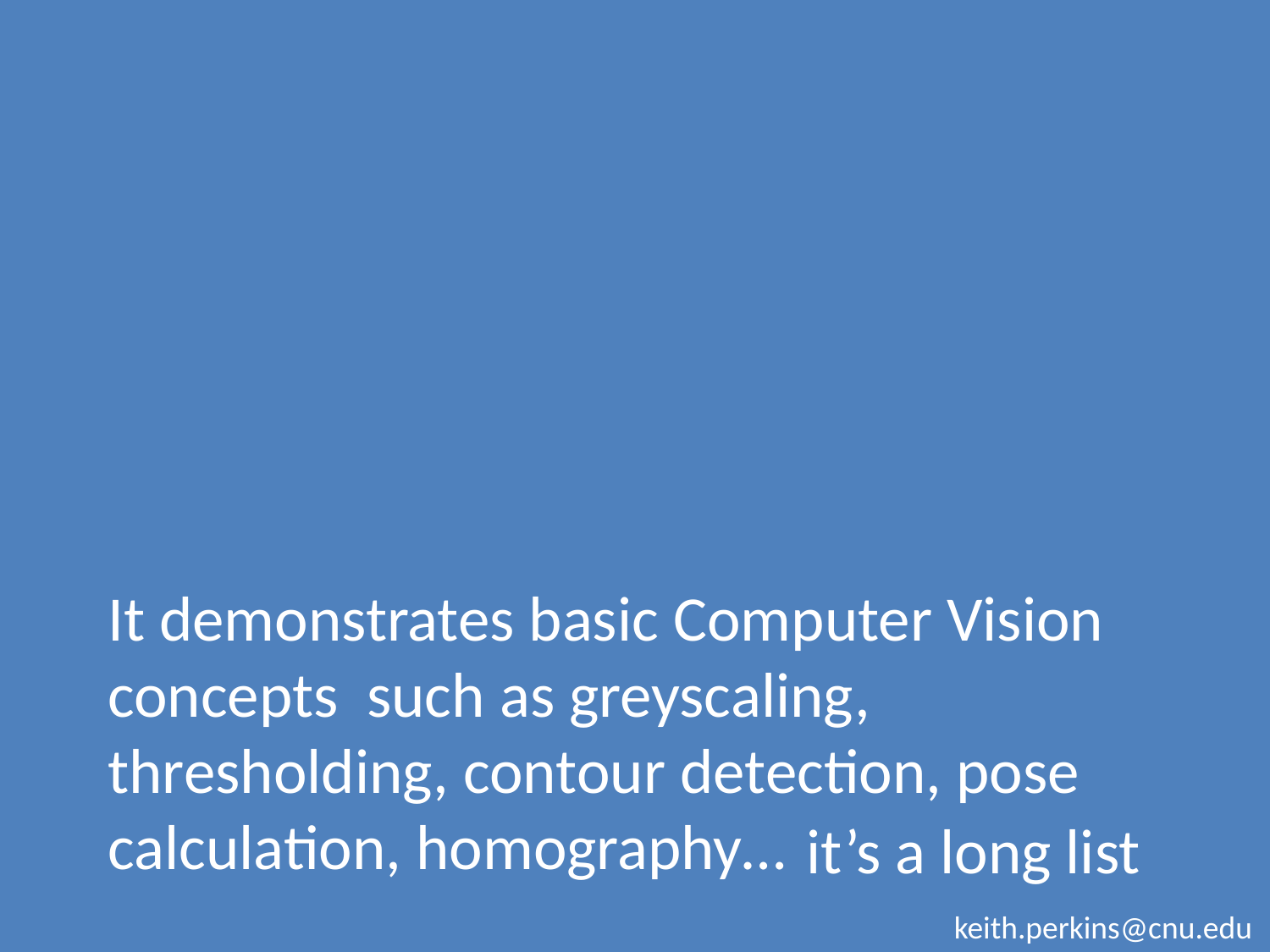

It demonstrates basic Computer Vision concepts  such as greyscaling, thresholding, contour detection, pose calculation, homography…

it’s a long list
keith.perkins@cnu.edu